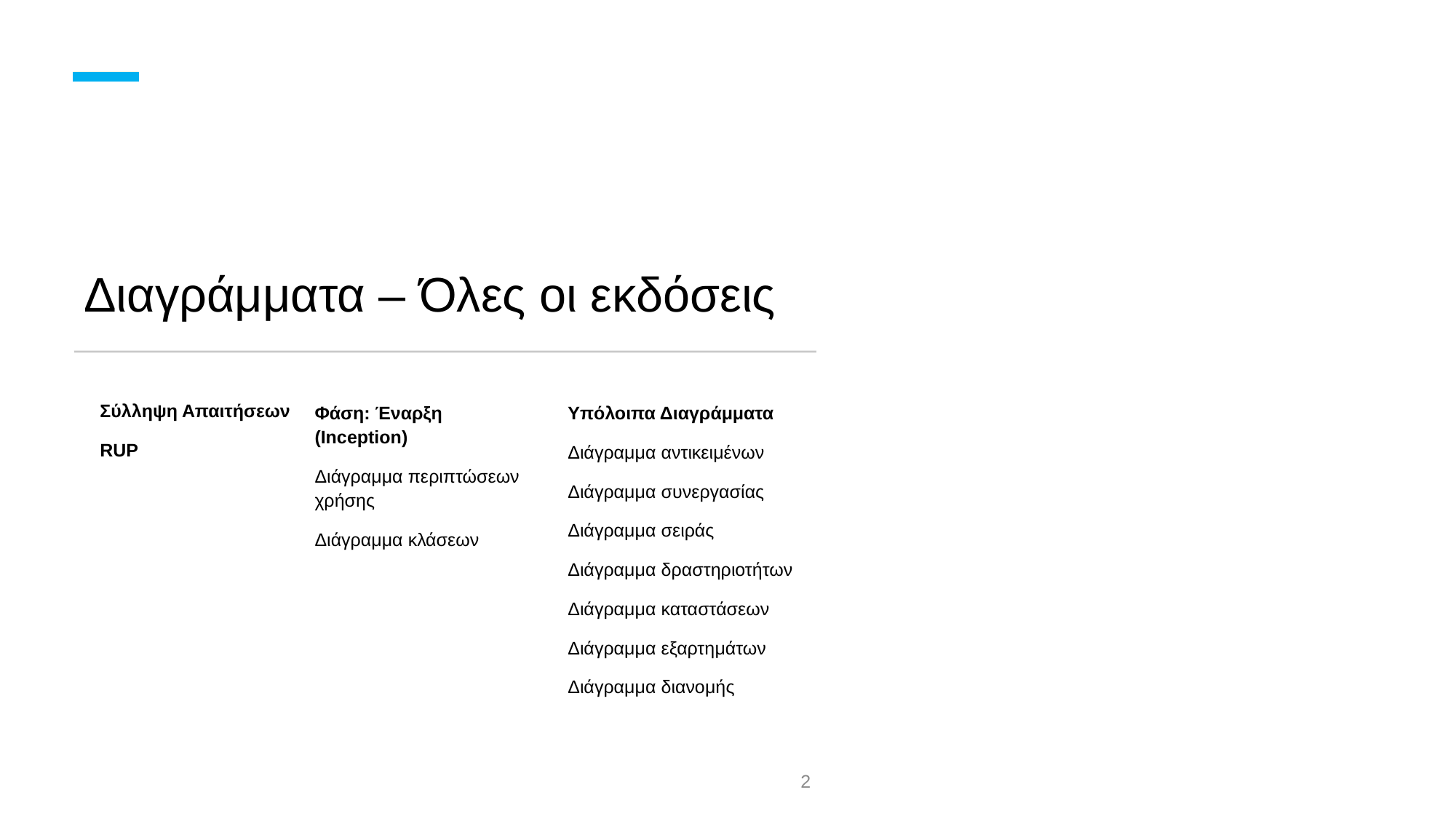

Διαγράμματα – Όλες οι εκδόσεις
Σύλληψη Απαιτήσεων
RUP

Φάση: Έναρξη (Inception)
Διάγραμμα περιπτώσεων χρήσης
Διάγραμμα κλάσεων

Υπόλοιπα Διαγράμματα
Διάγραμμα αντικειμένων
Διάγραμμα συνεργασίας
Διάγραμμα σειράς
Διάγραμμα δραστηριοτήτων
Διάγραμμα καταστάσεων
Διάγραμμα εξαρτημάτων
Διάγραμμα διανομής

2